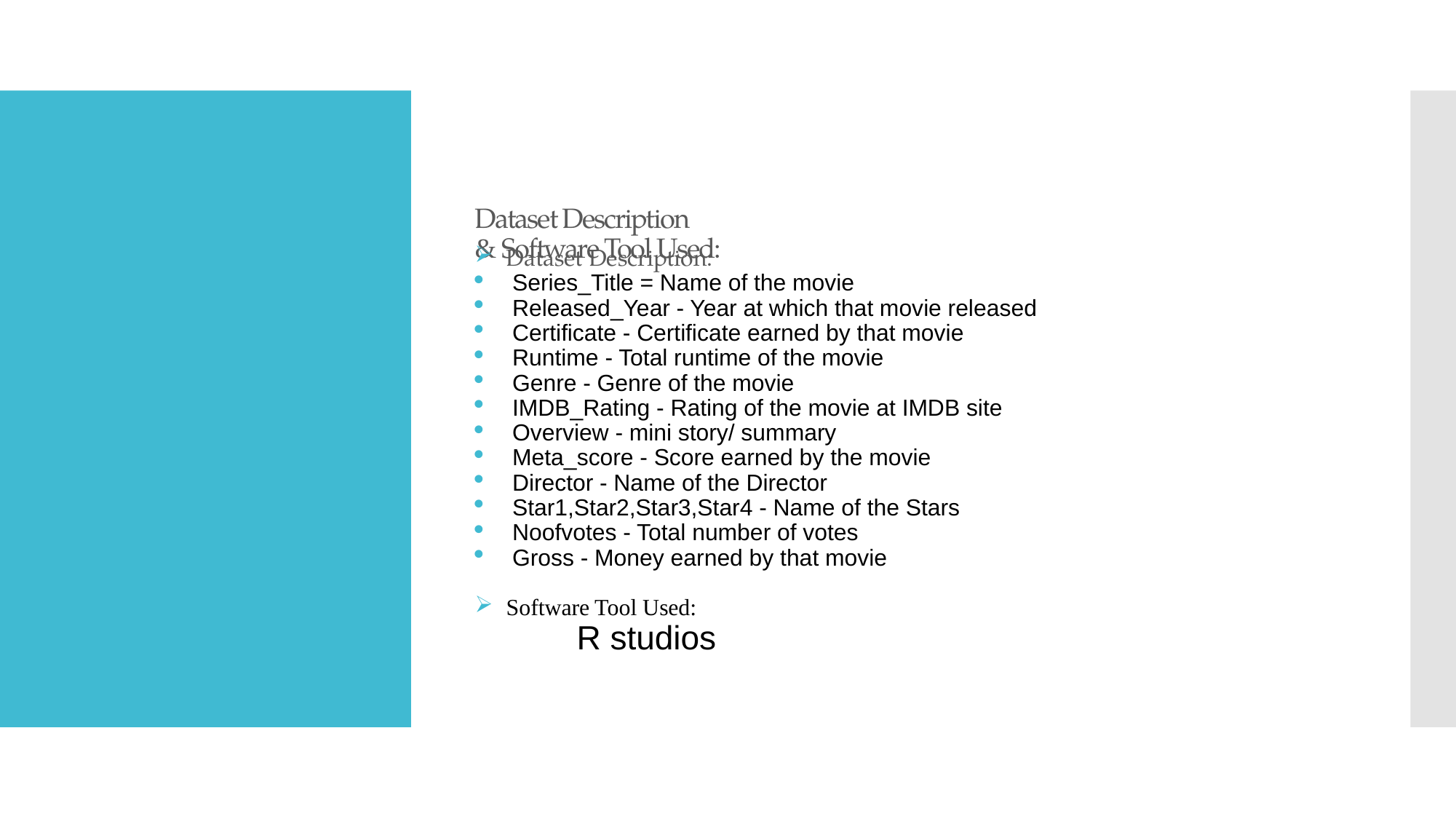

# Dataset Description & Software Tool Used:
Dataset Description:
Series_Title = Name of the movie
Released_Year - Year at which that movie released
Certificate - Certificate earned by that movie
Runtime - Total runtime of the movie
Genre - Genre of the movie
IMDB_Rating - Rating of the movie at IMDB site
Overview - mini story/ summary
Meta_score - Score earned by the movie
Director - Name of the Director
Star1,Star2,Star3,Star4 - Name of the Stars
Noofvotes - Total number of votes
Gross - Money earned by that movie

Software Tool Used:
           R studios